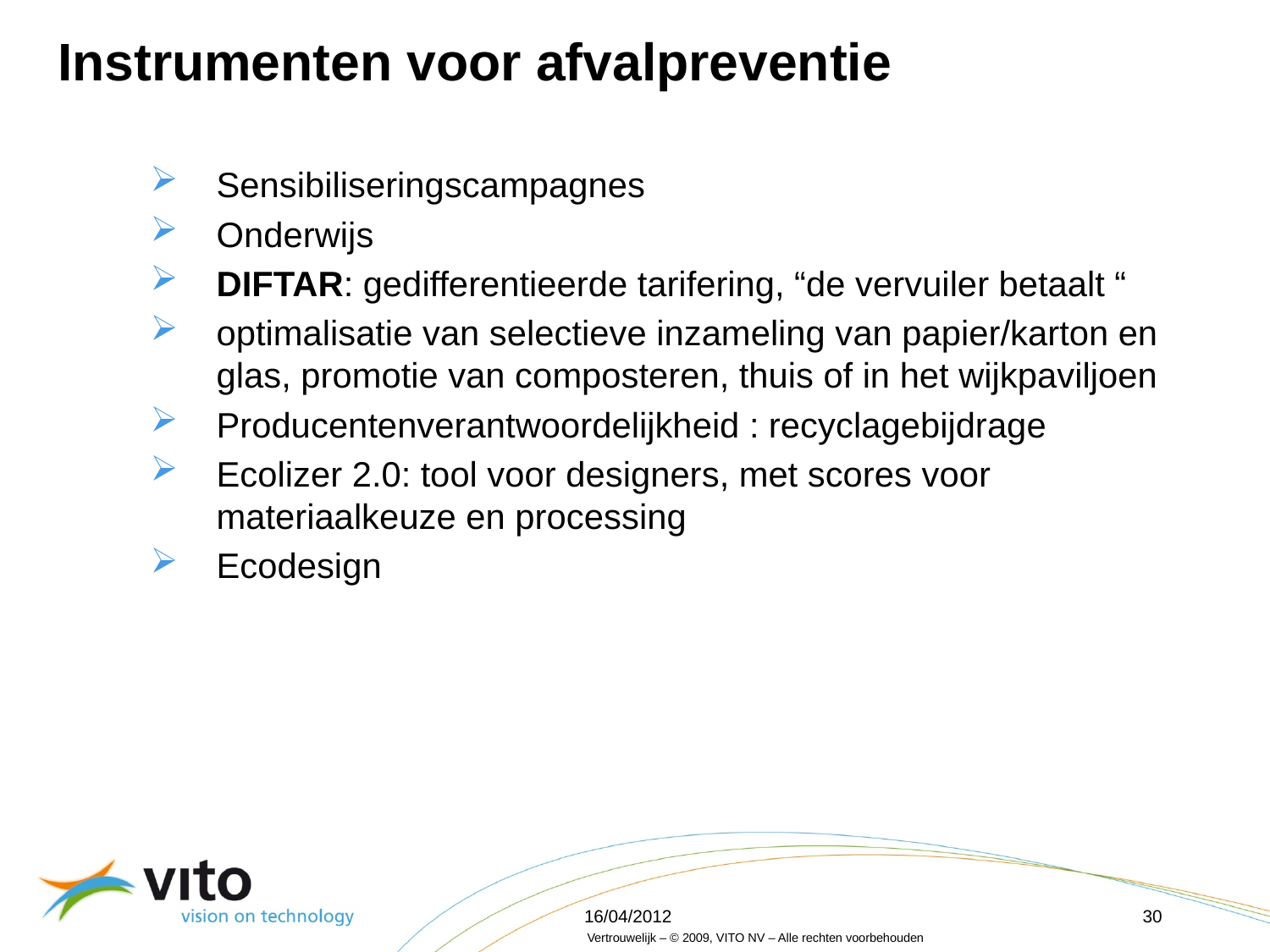

Instrumenten voor afvalpreventie
Sensibiliseringscampagnes
Onderwijs
DIFTAR: gedifferentieerde tarifering, “de vervuiler betaalt “
optimalisatie van selectieve inzameling van papier/karton en glas, promotie van composteren, thuis of in het wijkpaviljoen
Producentenverantwoordelijkheid : recyclagebijdrage
Ecolizer 2.0: tool voor designers, met scores voor materiaalkeuze en processing
Ecodesign

16/04/2012
30